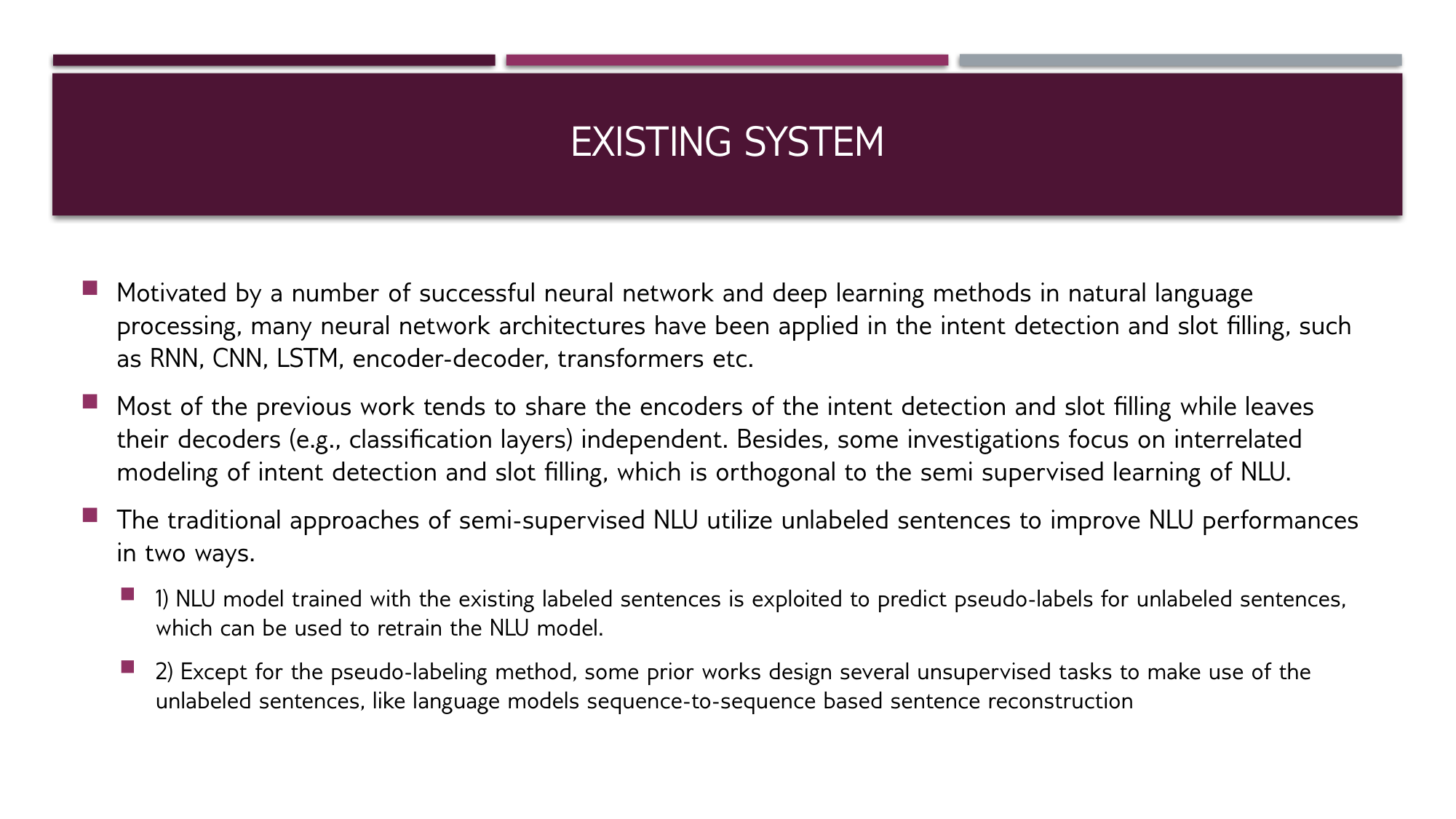

# EXISTING SYSTEM
Motivated by a number of successful neural network and deep learning methods in natural language processing, many neural network architectures have been applied in the intent detection and slot filling, such as RNN, CNN, LSTM, encoder-decoder, transformers etc.
Most of the previous work tends to share the encoders of the intent detection and slot filling while leaves their decoders (e.g., classification layers) independent. Besides, some investigations focus on interrelated modeling of intent detection and slot filling, which is orthogonal to the semi supervised learning of NLU.
The traditional approaches of semi-supervised NLU utilize unlabeled sentences to improve NLU performances in two ways.
1) NLU model trained with the existing labeled sentences is exploited to predict pseudo-labels for unlabeled sentences, which can be used to retrain the NLU model.
2) Except for the pseudo-labeling method, some prior works design several unsupervised tasks to make use of the unlabeled sentences, like language models sequence-to-sequence based sentence reconstruction